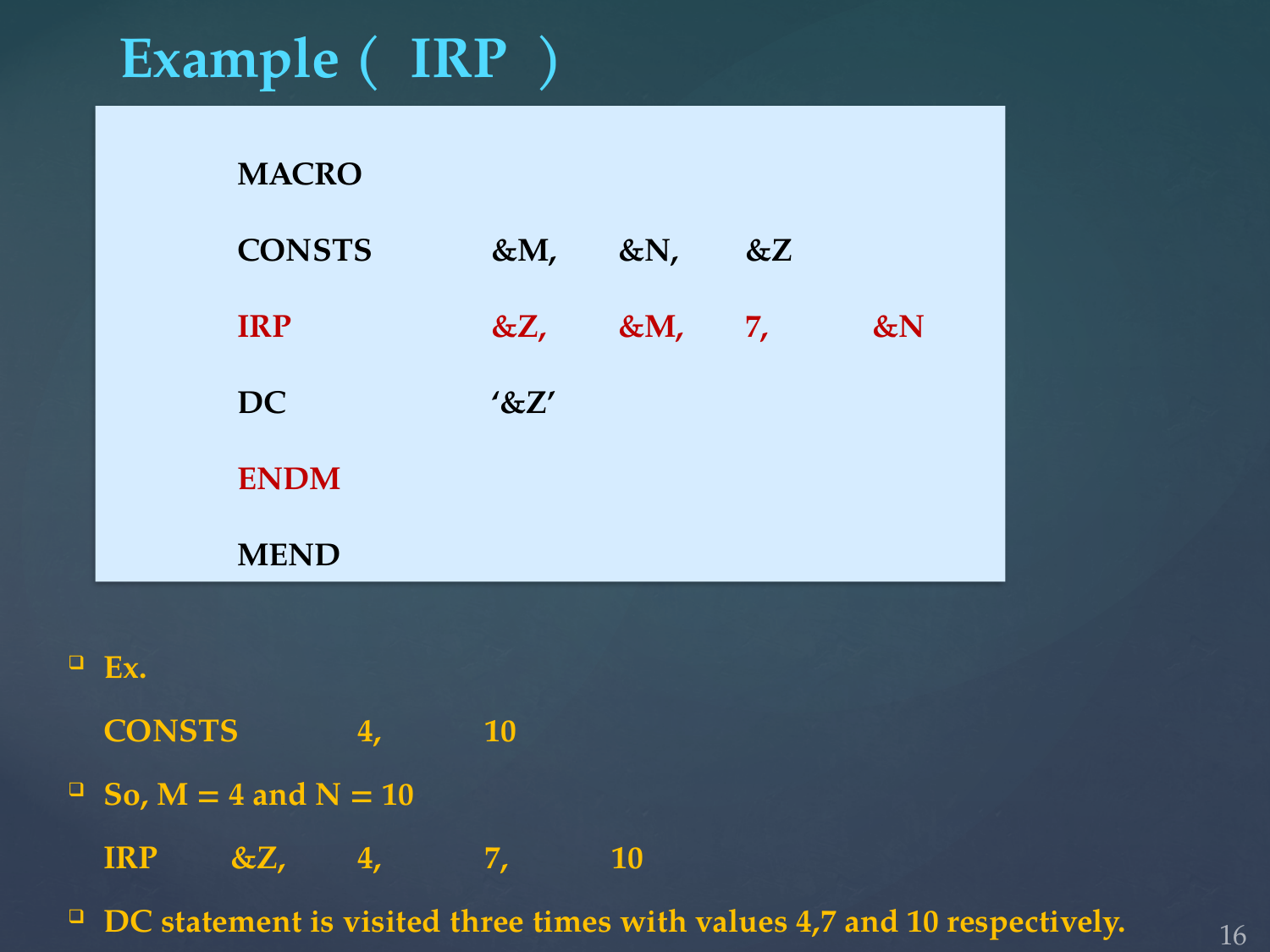

Example (  IRP  )
	MACRO
	CONSTS	&M, 	&N, 	&Z
	IRP		&Z, 	&M,	7,	&N
	DC		‘&Z’
	ENDM
	MEND
Ex.
	CONSTS	4,	10
So, M = 4 and N = 10
	IRP     	&Z, 	4,	7,	10
DC statement is visited three times with values 4,7 and 10 respectively.
16